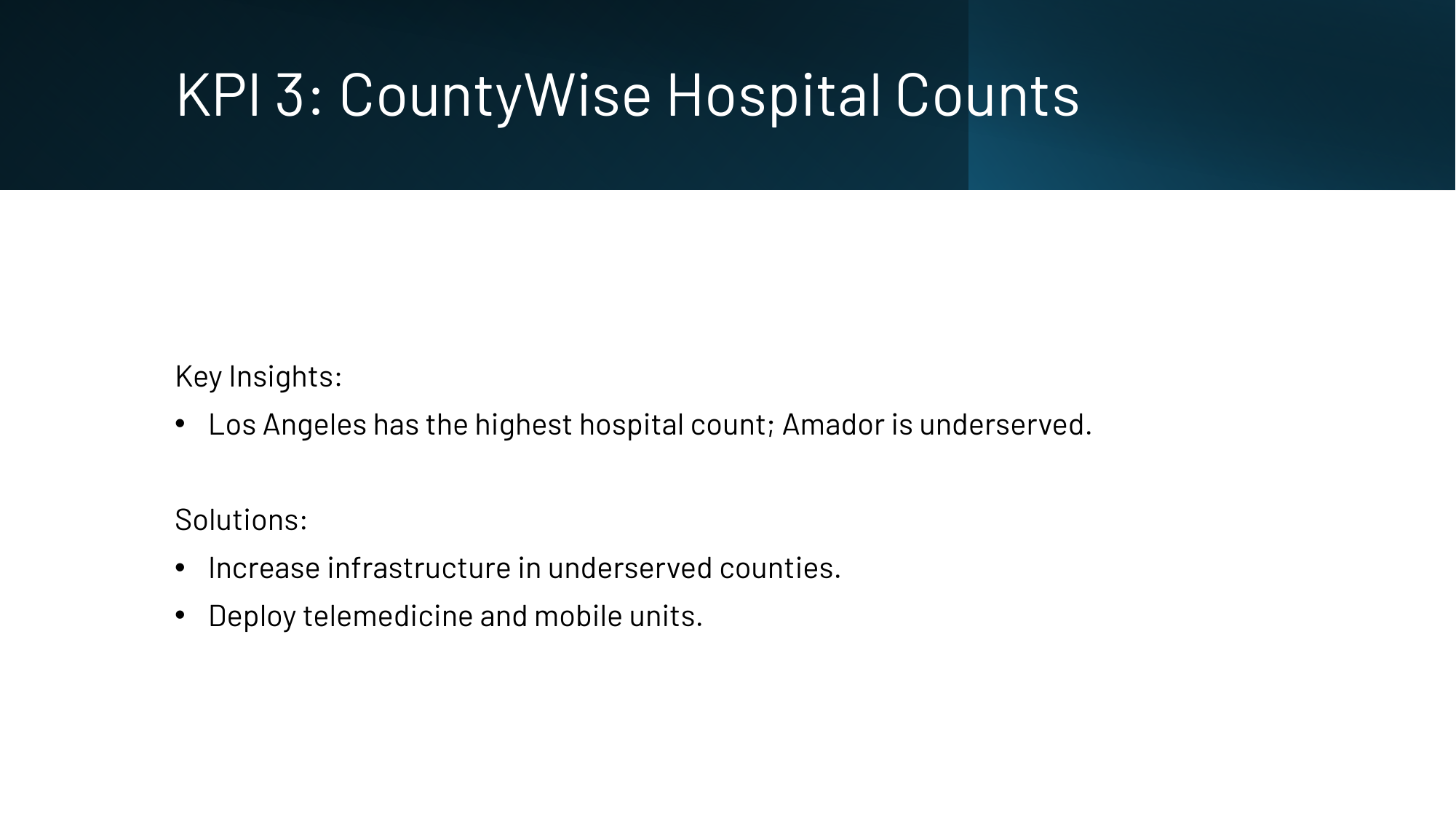

# KPI 3: CountyWise Hospital Counts
Key Insights:
 Los Angeles has the highest hospital count; Amador is underserved.

Solutions:
 Increase infrastructure in underserved counties.
 Deploy telemedicine and mobile units.